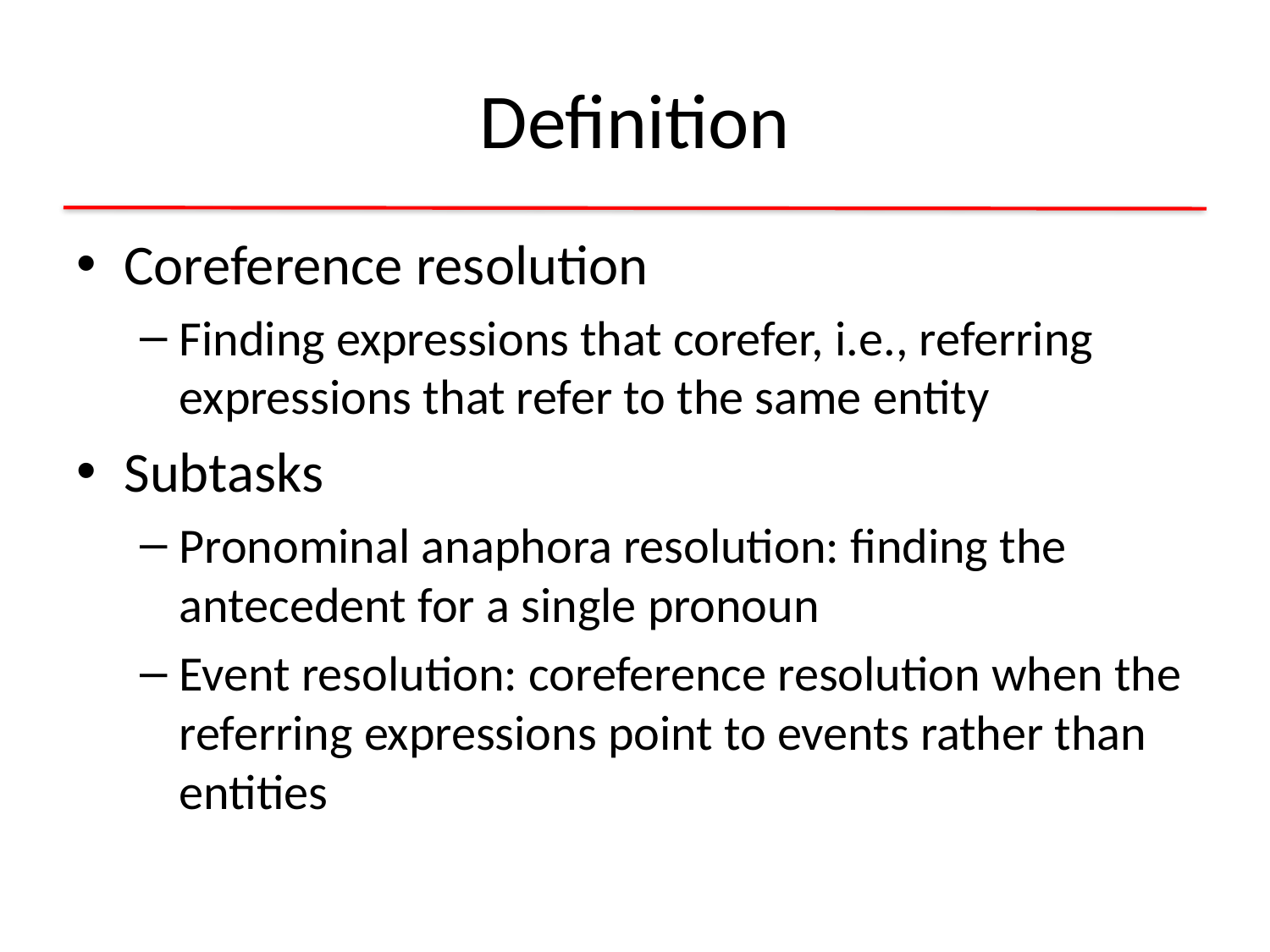

# Definition
Coreference resolution
Finding expressions that corefer, i.e., referring expressions that refer to the same entity
Subtasks
Pronominal anaphora resolution: finding the antecedent for a single pronoun
Event resolution: coreference resolution when the referring expressions point to events rather than entities